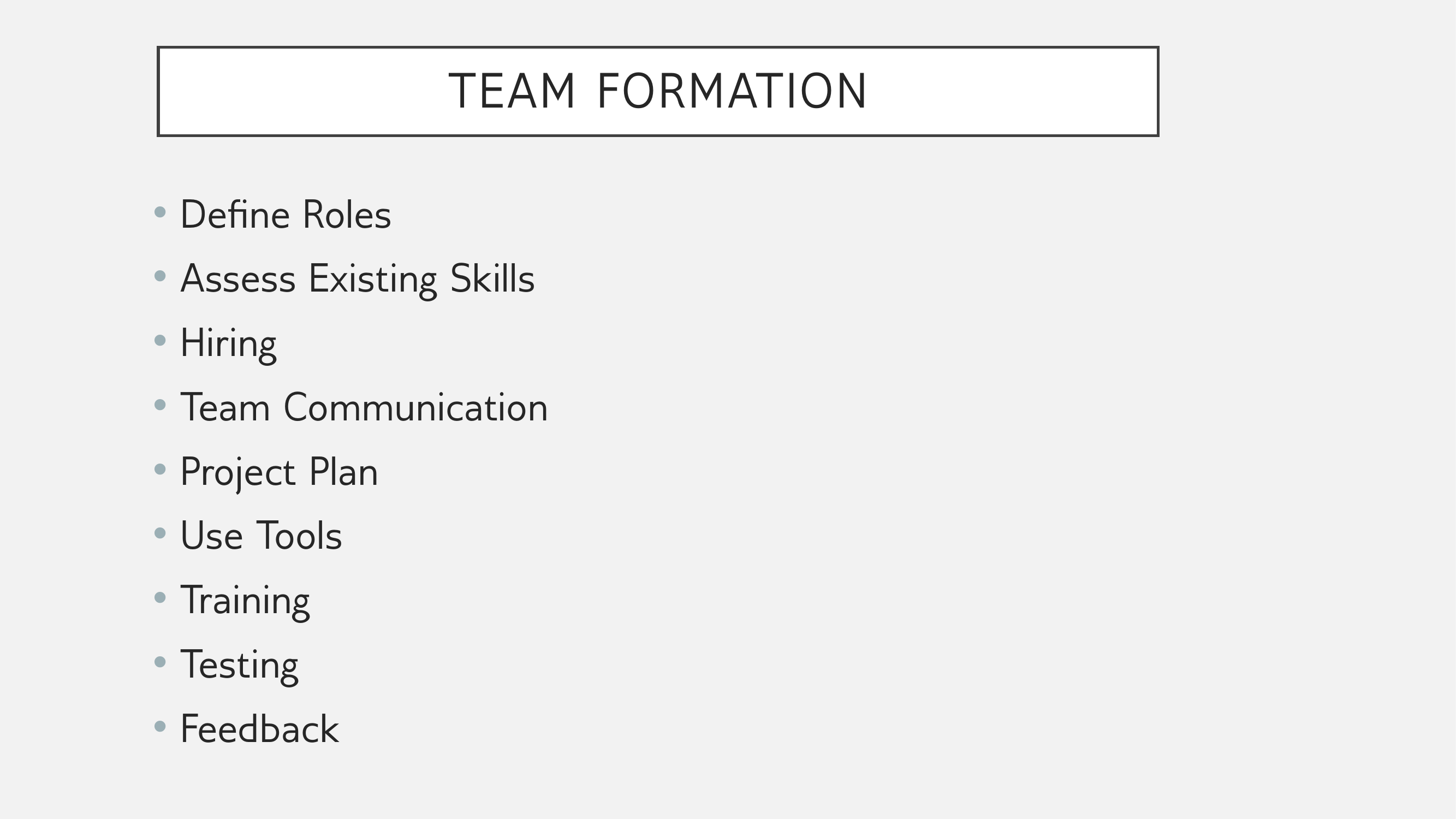

# Team Formation
Define Roles
Assess Existing Skills
Hiring
Team Communication
Project Plan
Use Tools
Training
Testing
Feedback